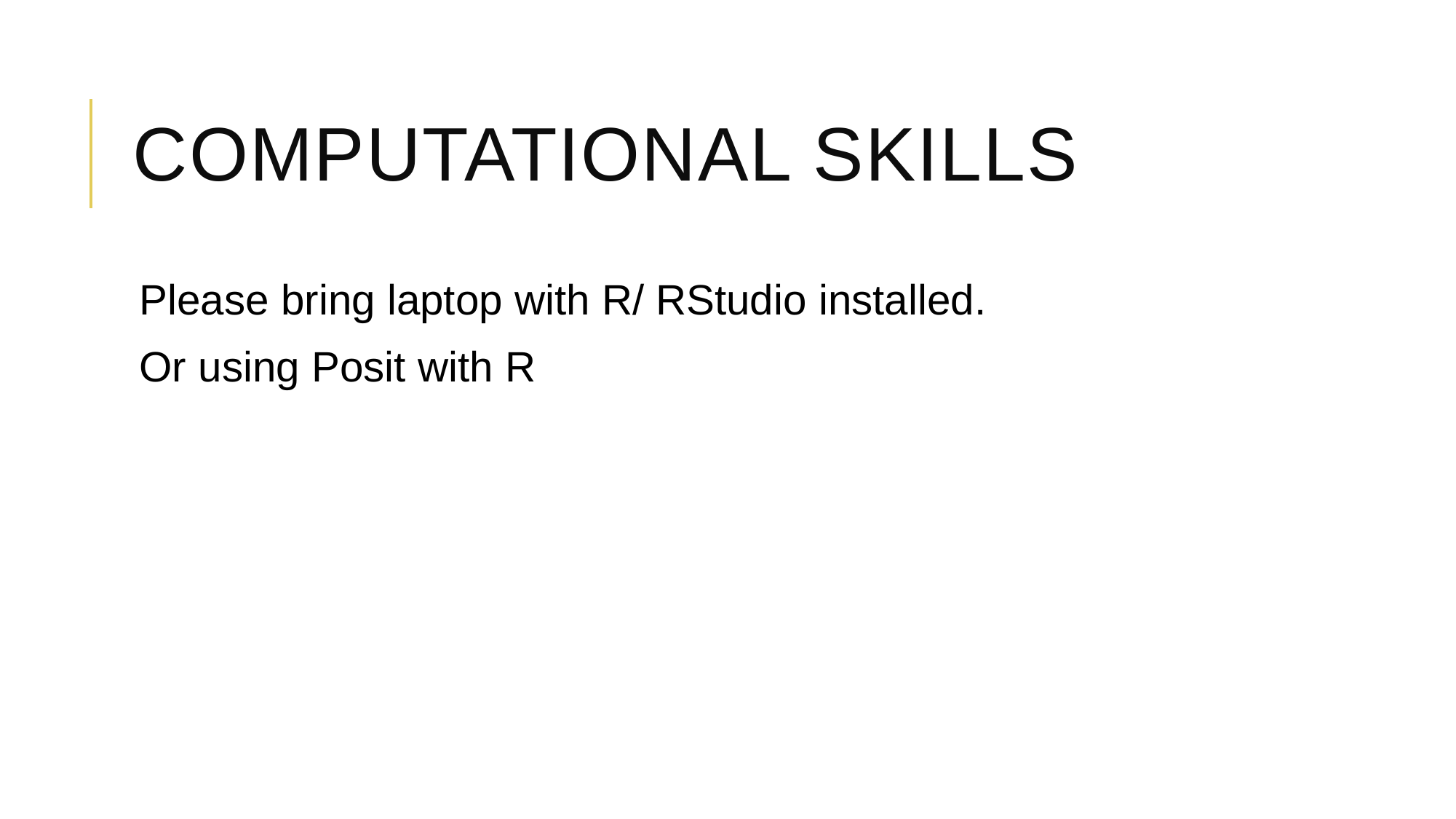

# Computational Skills
Please bring laptop with R/ RStudio installed.
Or using Posit with R